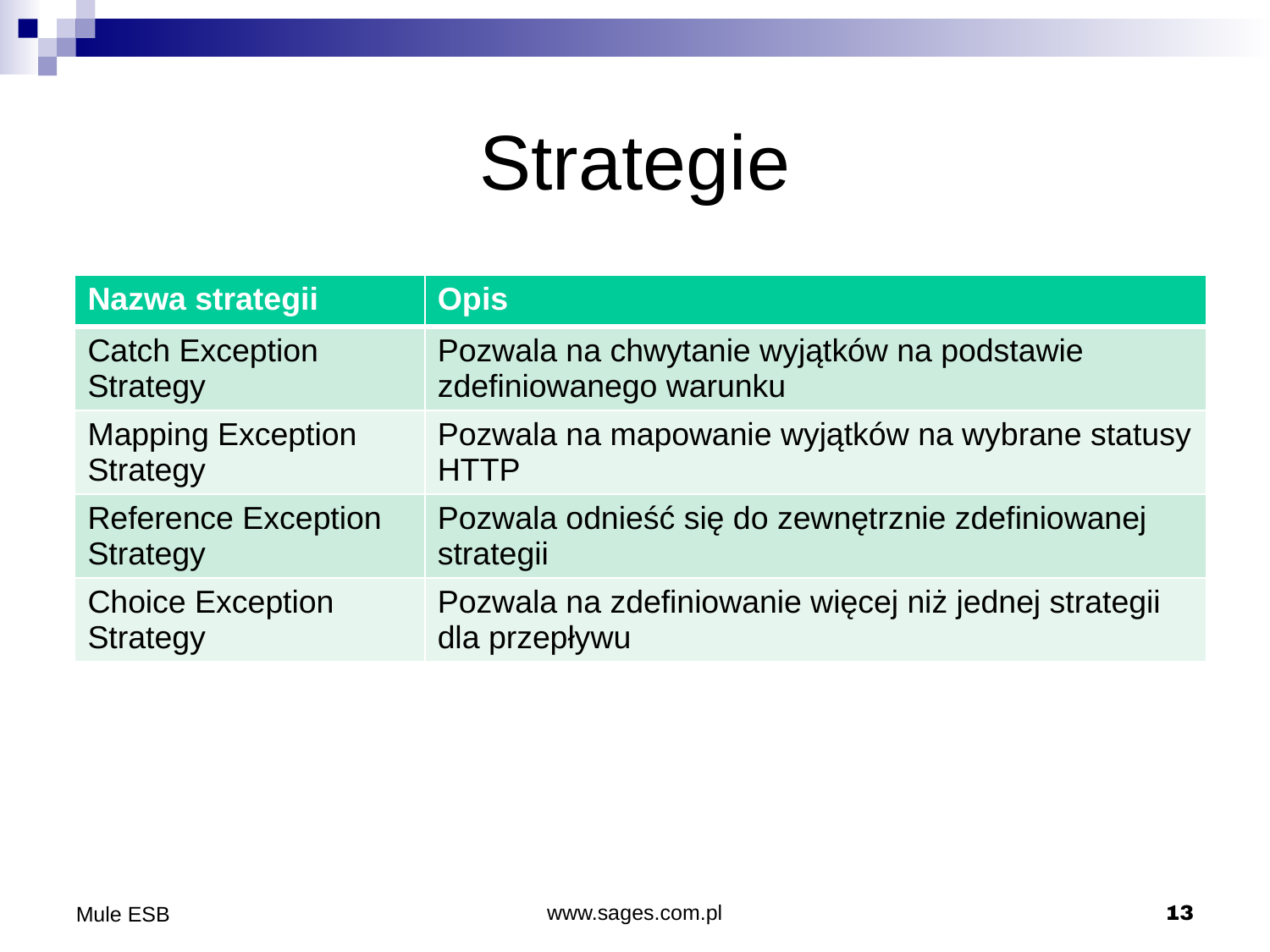

Strategie
| Nazwa strategii | Opis |
| --- | --- |
| Catch Exception Strategy | Pozwala na chwytanie wyjątków na podstawie zdefiniowanego warunku |
| Mapping Exception Strategy | Pozwala na mapowanie wyjątków na wybrane statusy HTTP |
| Reference Exception Strategy | Pozwala odnieść się do zewnętrznie zdefiniowanej strategii |
| Choice Exception Strategy | Pozwala na zdefiniowanie więcej niż jednej strategii dla przepływu |
Mule ESB
www.sages.com.pl
13